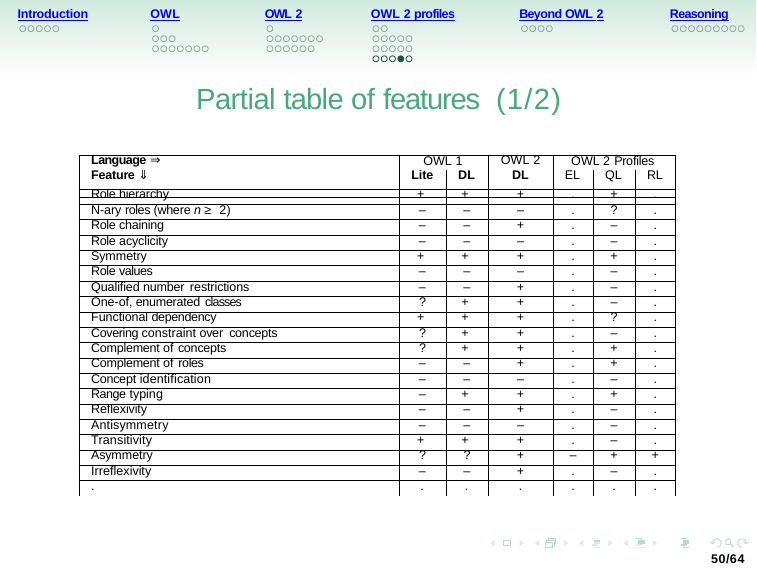

Introduction
OWL
OWL 2
OWL 2 profiles
Beyond OWL 2
Reasoning

Partial table of features  (1/2)
| Language ⇒ Feature ⇓ | OWL 1 |  | OWL 2 DL | OWL 2 Profiles |  |  |
| --- | --- | --- | --- | --- | --- | --- |
|  | Lite | DL |  | EL | QL | RL |
| Role hierarchy | + | + | + | . | + | . |
| --- | --- | --- | --- | --- | --- | --- |
| N-ary roles (where n ≥ 2) | – | – | – | . | ? | . |
| Role chaining | – | – | + | . | – | . |
| Role acyclicity | – | – | – | . | – | . |
| Symmetry | + | + | + | . | + | . |
| Role values | – | – | – | . | – | . |
| Qualified number restrictions | – | – | + | . | – | . |
| One-of, enumerated classes | ? | + | + | . | – | . |
| Functional dependency | + | + | + | . | ? | . |
| Covering constraint over concepts | ? | + | + | . | – | . |
| Complement of concepts | ? | + | + | . | + | . |
| Complement of roles | – | – | + | . | + | . |
| Concept identification | – | – | – | . | – | . |
| Range typing | – | + | + | . | + | . |
| Reflexivity | – | – | + | . | – | . |
| Antisymmetry | – | – | – | . | – | . |
| Transitivity | + | + | + | . | – | . |
| Asymmetry | ? | ? | + | – | + | + |
| Irreflexivity | – | – | + | . | – | . |
| . | . | . | . | . | . | . |
50/64